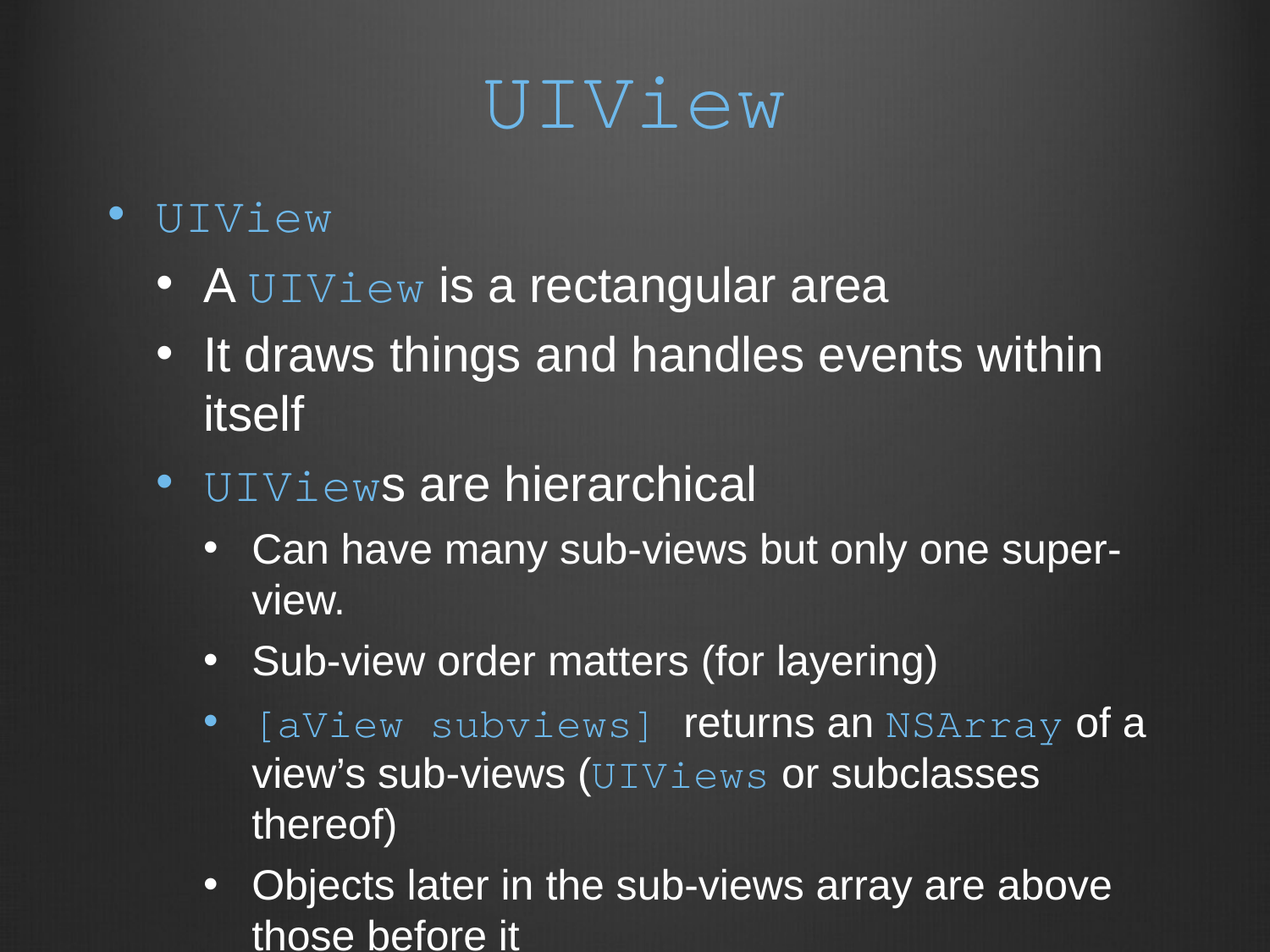

# UIView
UIView
A UIView is a rectangular area
It draws things and handles events within itself
UIViews are hierarchical
Can have many sub-views but only one super-view.
Sub-view order matters (for layering)
[aView subviews] returns an NSArray of a view’s sub-views (UIViews or subclasses thereof)
Objects later in the sub-views array are above those before it